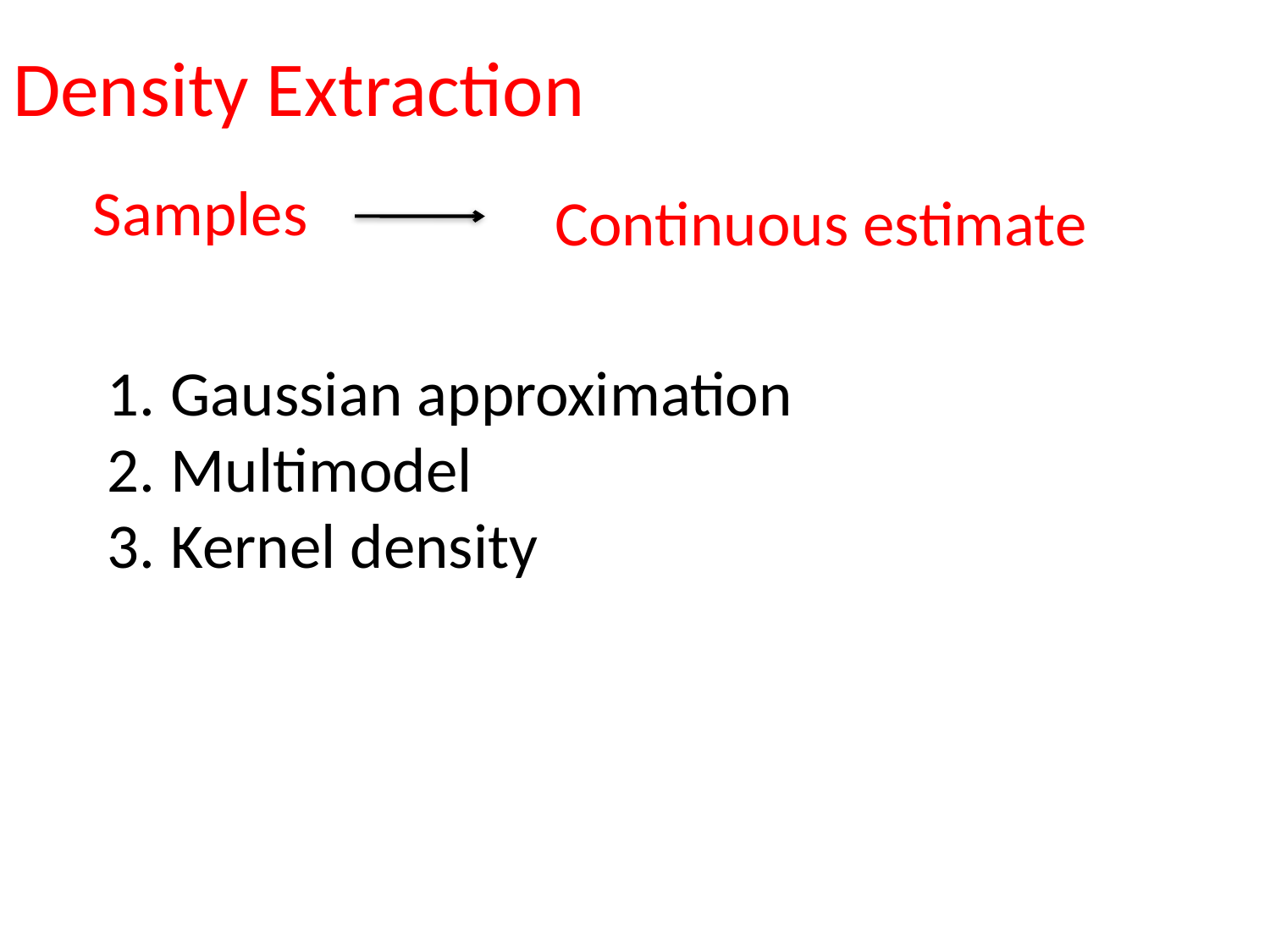

# Density Extraction
 Samples
 Continuous estimate
Gaussian approximation
Multimodel
Kernel density